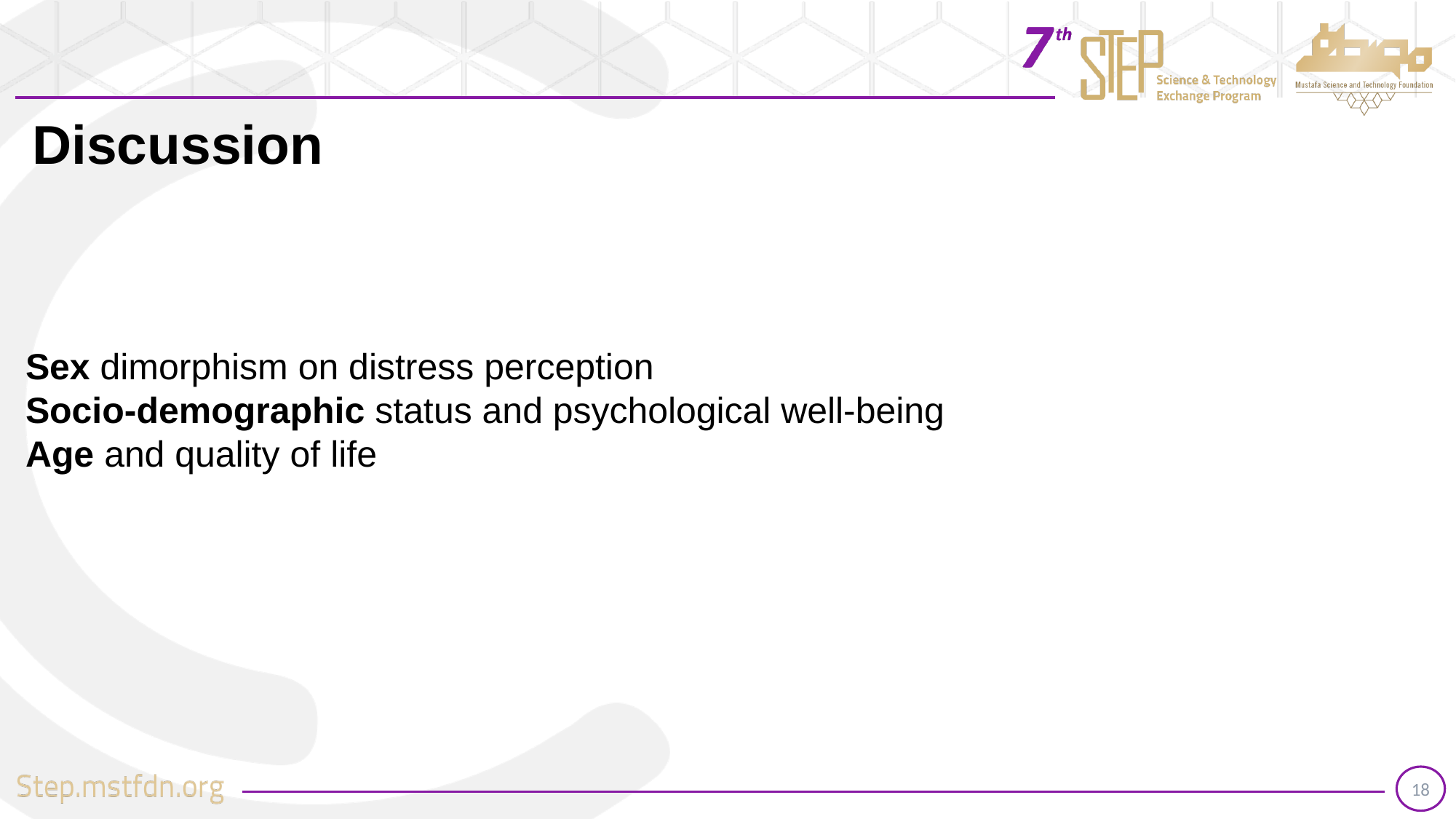

Discussion
Sex dimorphism on distress perception
Socio-demographic status and psychological well-being
Age and quality of life
18